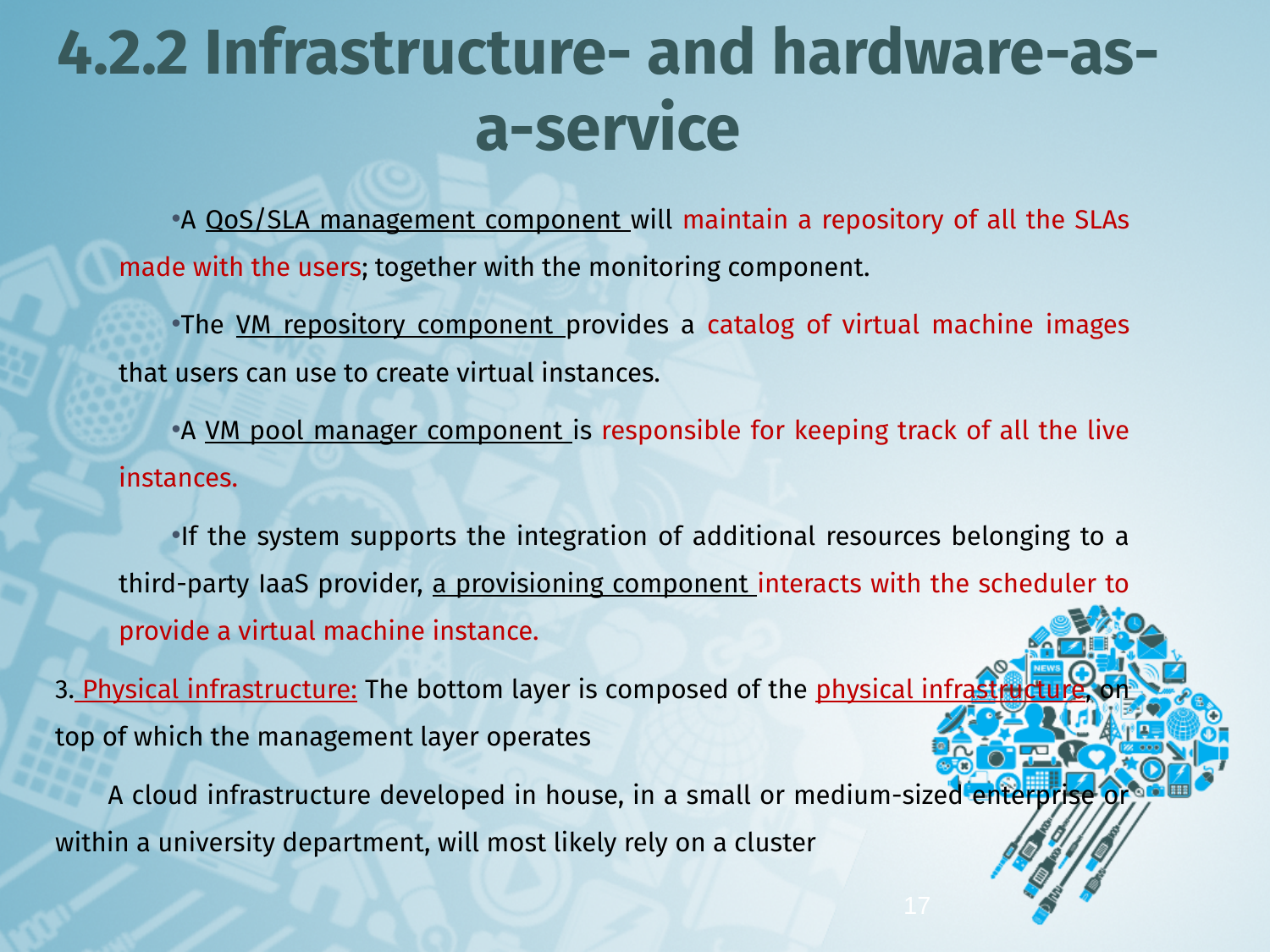

# 4.2.2 Infrastructure- and hardware-as-a-service
A QoS/SLA management component will maintain a repository of all the SLAs made with the users; together with the monitoring component.
The VM repository component provides a catalog of virtual machine images that users can use to create virtual instances.
A VM pool manager component is responsible for keeping track of all the live instances.
If the system supports the integration of additional resources belonging to a third-party IaaS provider, a provisioning component interacts with the scheduler to provide a virtual machine instance.
3. Physical infrastructure: The bottom layer is composed of the physical infrastructure, on top of which the management layer operates
A cloud infrastructure developed in house, in a small or medium-sized enterprise or within a university department, will most likely rely on a cluster
17